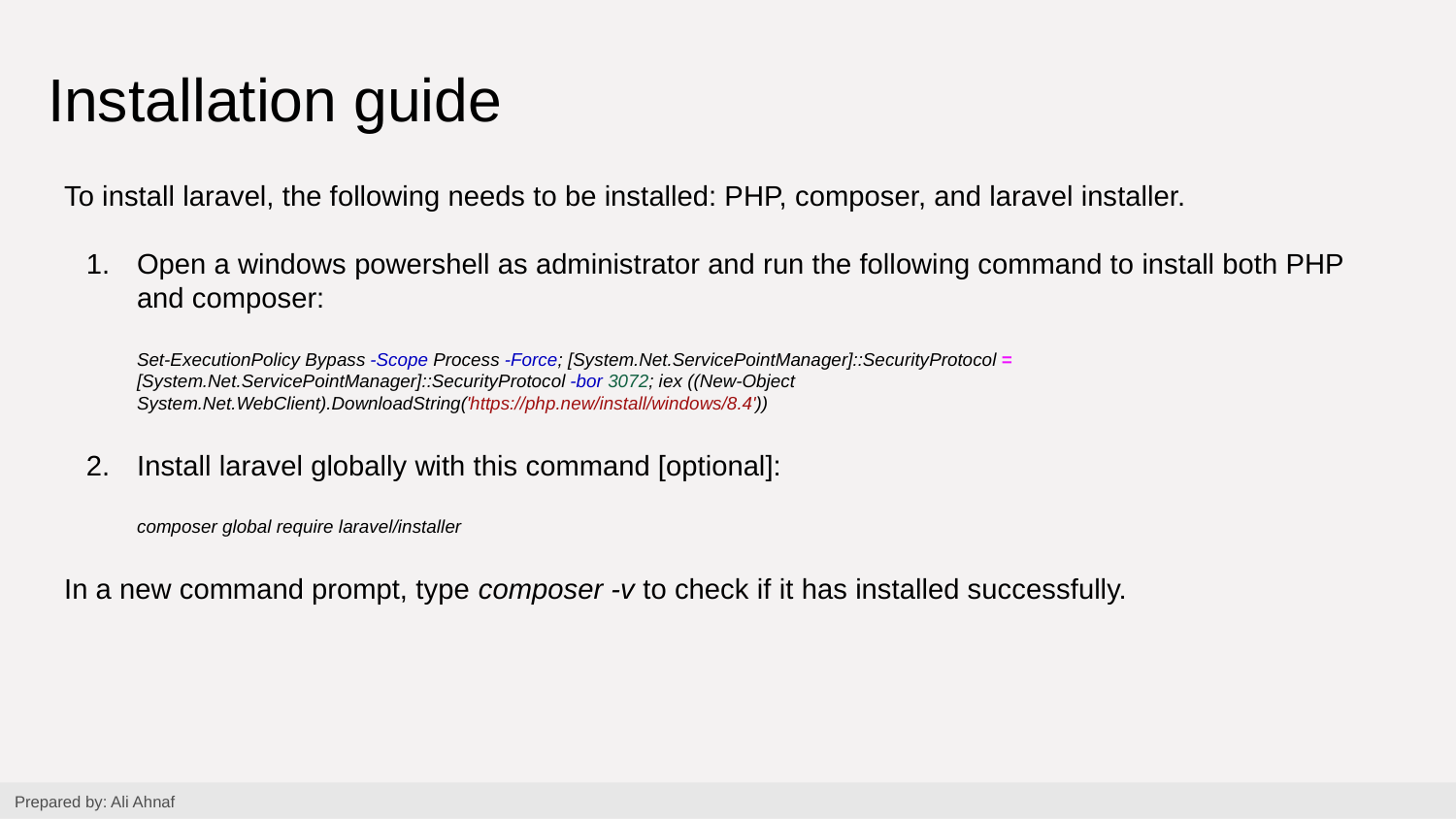

# Installation guide
To install laravel, the following needs to be installed: PHP, composer, and laravel installer.

Open a windows powershell as administrator and run the following command to install both PHP and composer:
Set-ExecutionPolicy Bypass -Scope Process -Force; [System.Net.ServicePointManager]::SecurityProtocol = [System.Net.ServicePointManager]::SecurityProtocol -bor 3072; iex ((New-Object System.Net.WebClient).DownloadString('https://php.new/install/windows/8.4'))

Install laravel globally with this command [optional]:
composer global require laravel/installer

In a new command prompt, type composer -v to check if it has installed successfully.
Prepared by: Ali Ahnaf